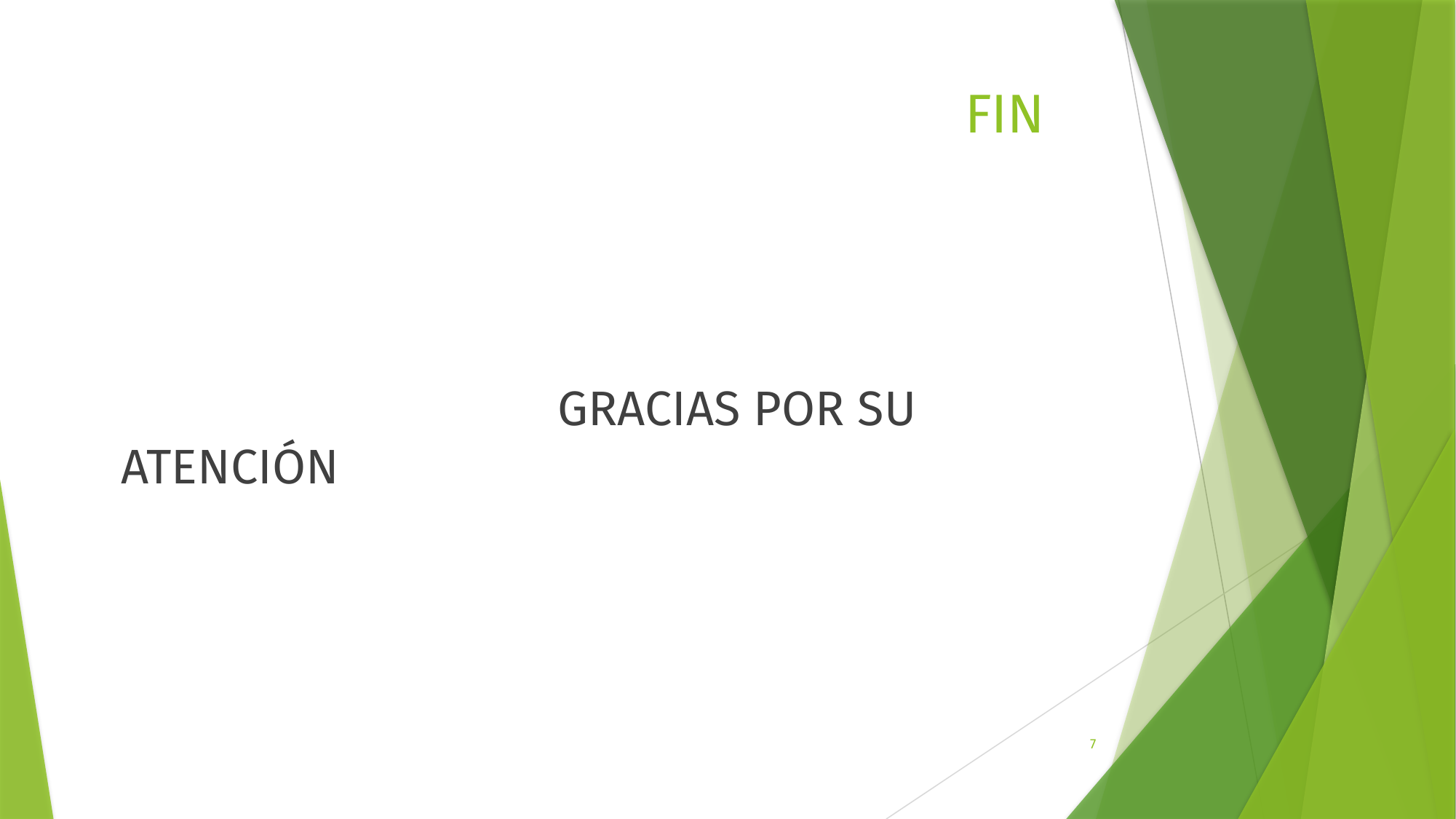

# FIN

				GRACIAS POR SU ATENCIÓN
7